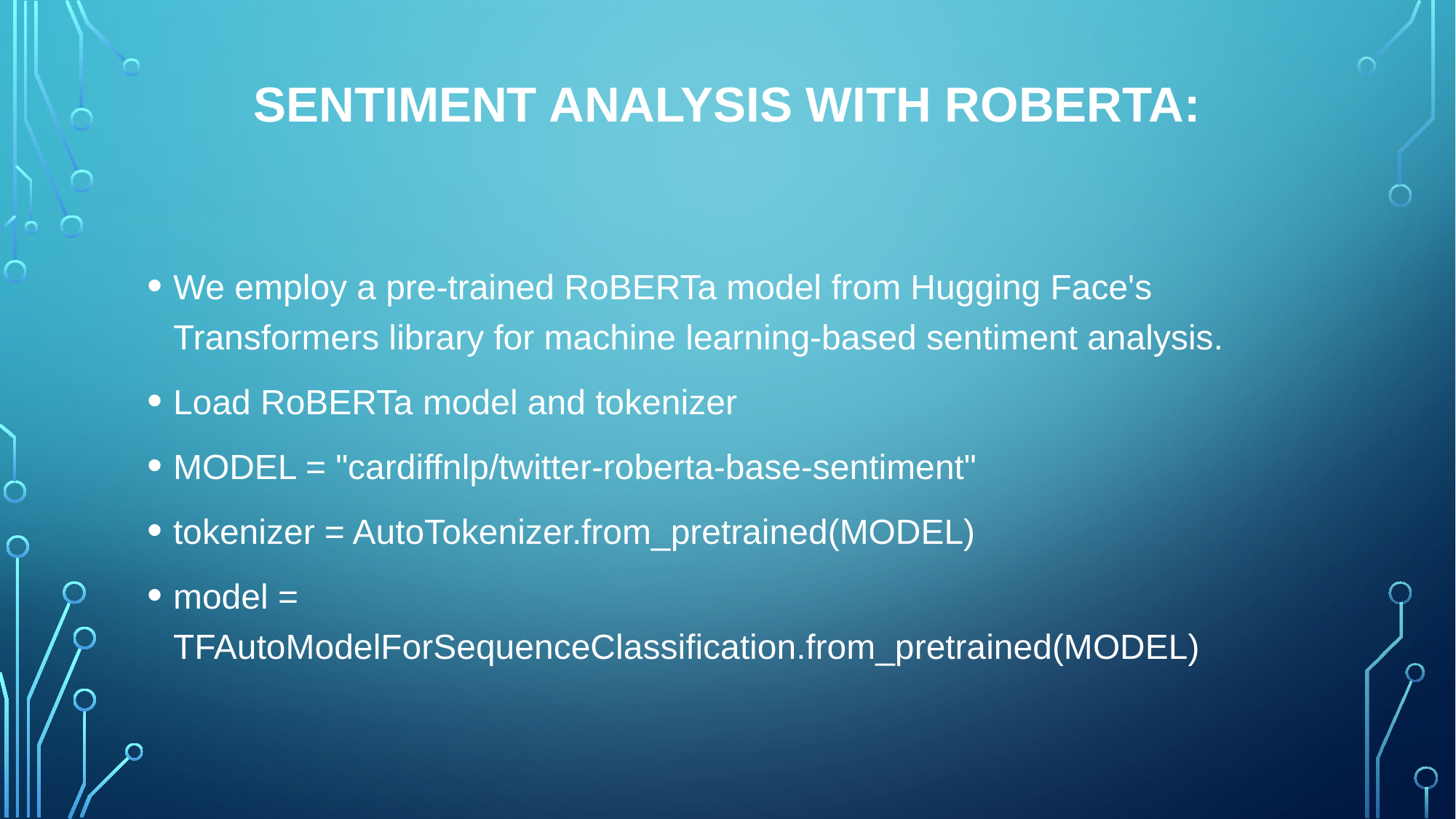

# Sentiment Analysis with RoBERTa:
We employ a pre-trained RoBERTa model from Hugging Face's Transformers library for machine learning-based sentiment analysis.
Load RoBERTa model and tokenizer
MODEL = "cardiffnlp/twitter-roberta-base-sentiment"
tokenizer = AutoTokenizer.from_pretrained(MODEL)
model = TFAutoModelForSequenceClassification.from_pretrained(MODEL)